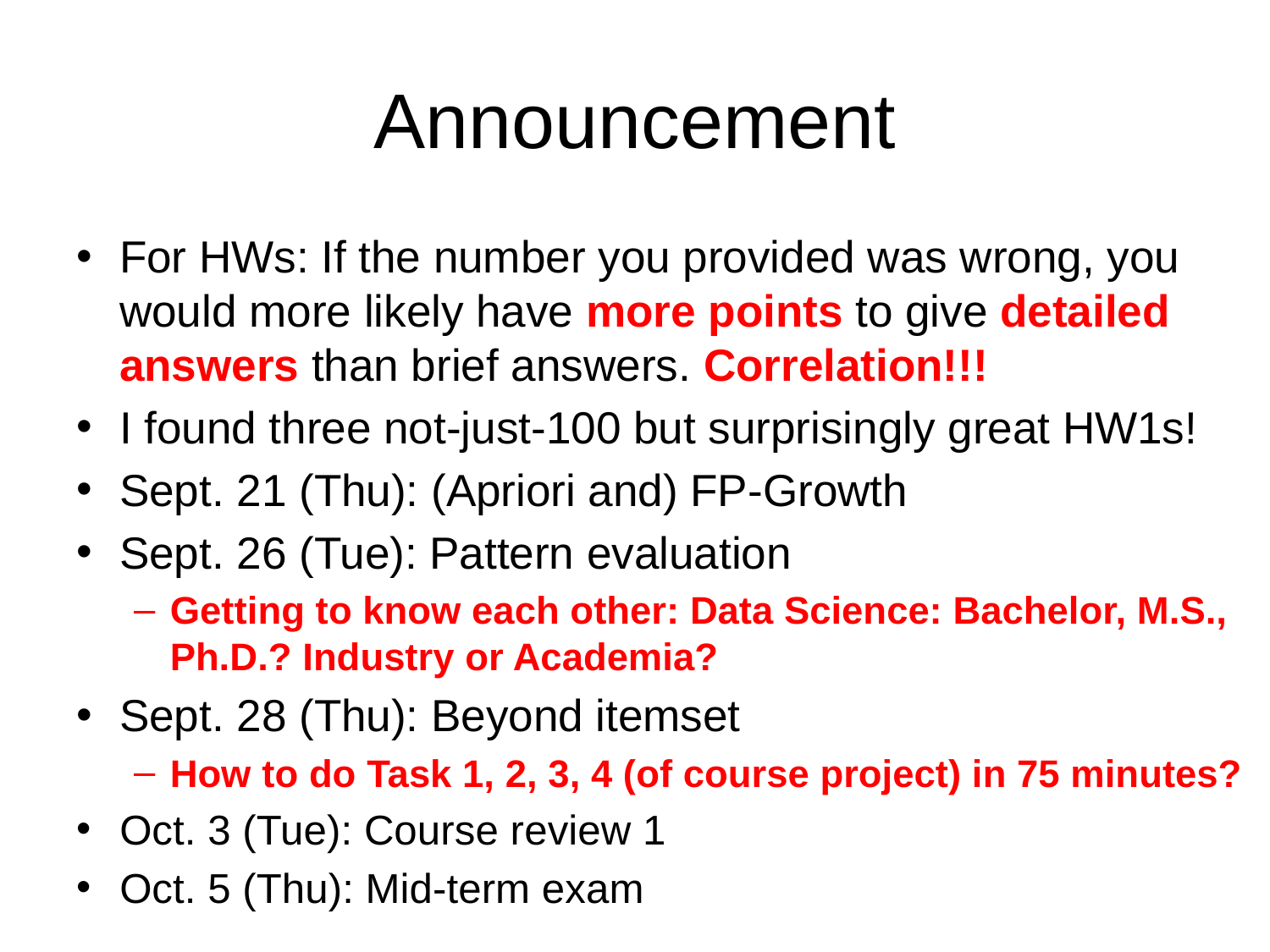

# Announcement
For HWs: If the number you provided was wrong, you would more likely have more points to give detailed answers than brief answers. Correlation!!!
I found three not-just-100 but surprisingly great HW1s!
Sept. 21 (Thu): (Apriori and) FP-Growth
Sept. 26 (Tue): Pattern evaluation
Getting to know each other: Data Science: Bachelor, M.S., Ph.D.? Industry or Academia?
Sept. 28 (Thu): Beyond itemset
How to do Task 1, 2, 3, 4 (of course project) in 75 minutes?
Oct. 3 (Tue): Course review 1
Oct. 5 (Thu): Mid-term exam